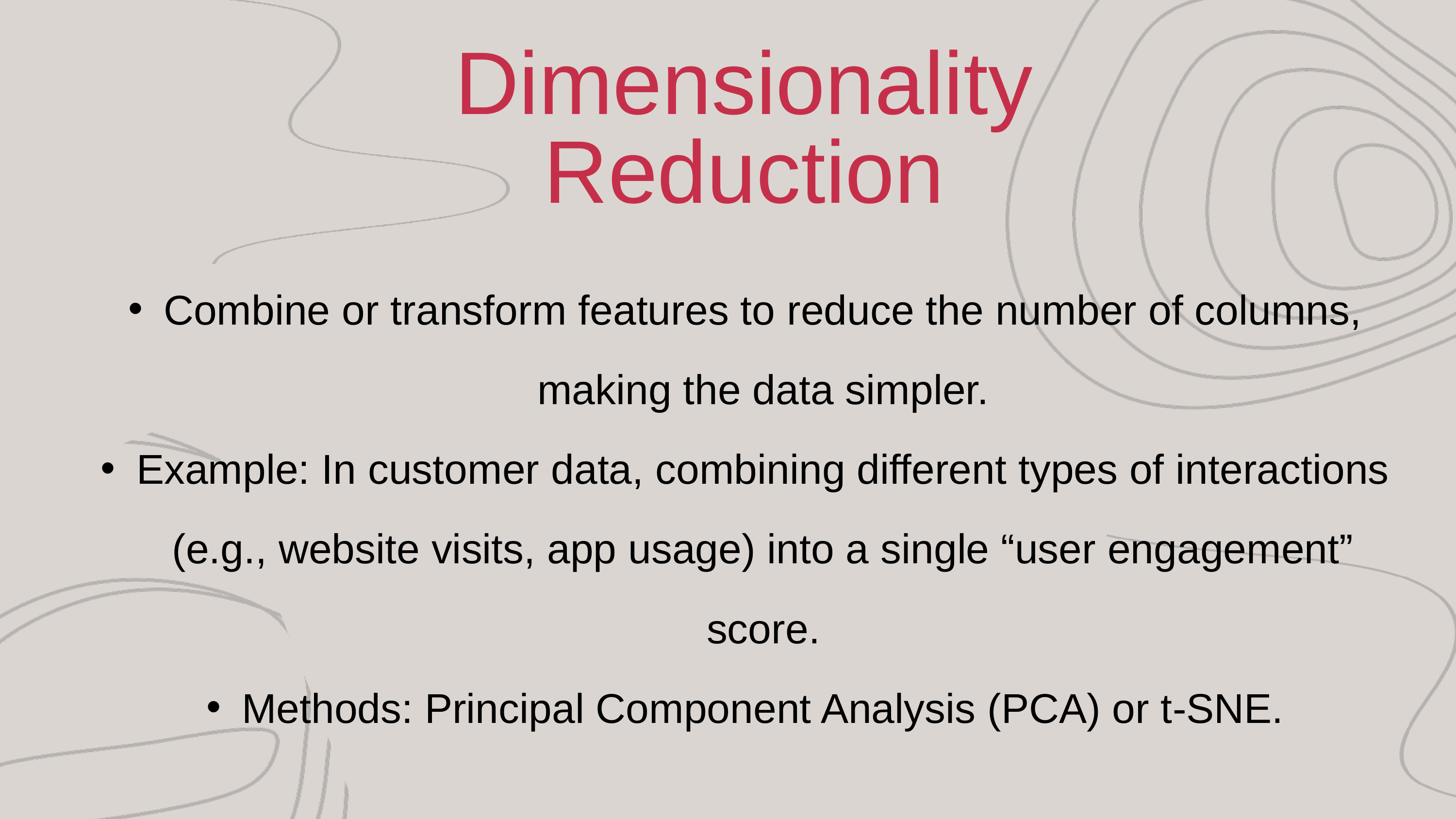

Dimensionality Reduction
Combine or transform features to reduce the number of columns, making the data simpler.
Example: In customer data, combining different types of interactions (e.g., website visits, app usage) into a single “user engagement” score.
Methods: Principal Component Analysis (PCA) or t-SNE.